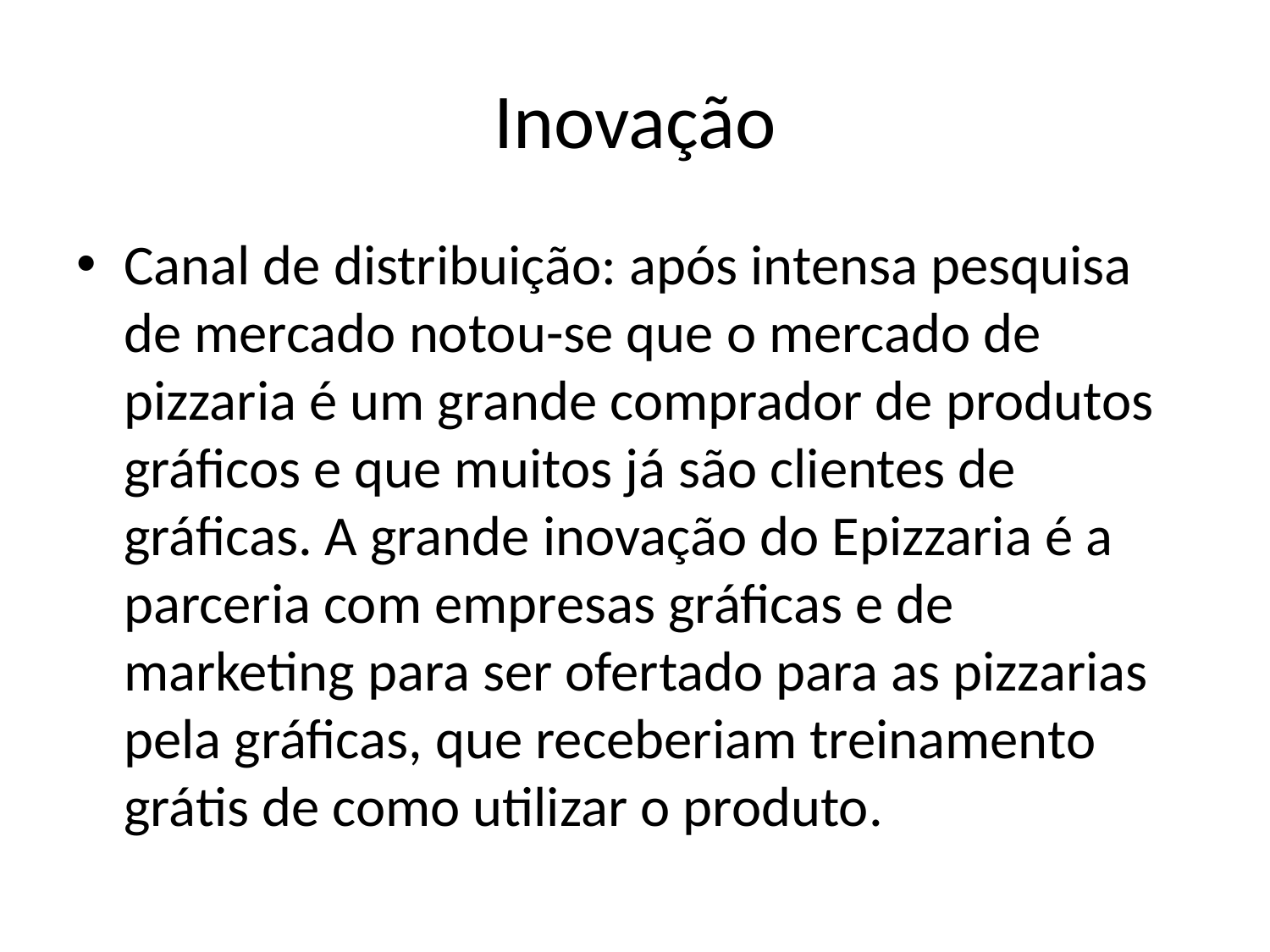

# Inovação
Canal de distribuição: após intensa pesquisa de mercado notou-se que o mercado de pizzaria é um grande comprador de produtos gráficos e que muitos já são clientes de gráficas. A grande inovação do Epizzaria é a parceria com empresas gráficas e de marketing para ser ofertado para as pizzarias pela gráficas, que receberiam treinamento grátis de como utilizar o produto.